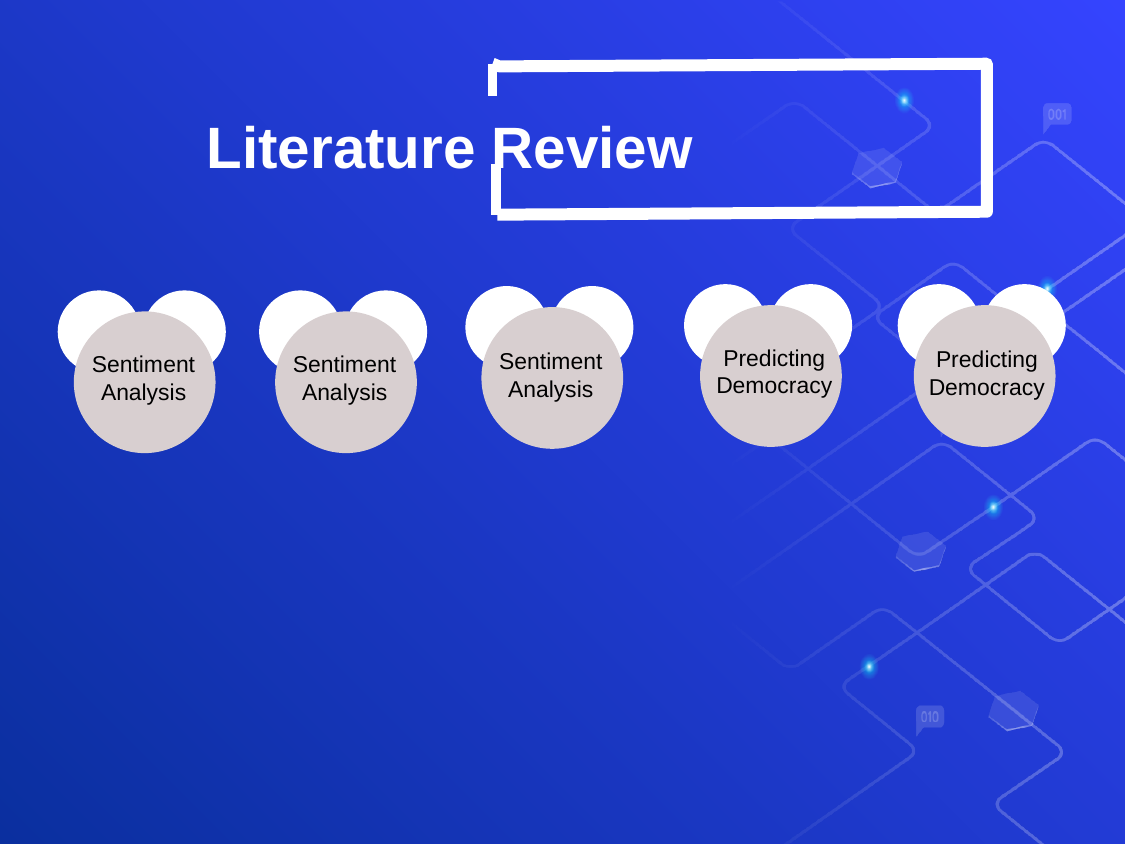

# Literature Review

Predicting
Democracy
Predicting
Democracy
Sentiment
Analysis
Sentiment
Analysis
Sentiment
Analysis